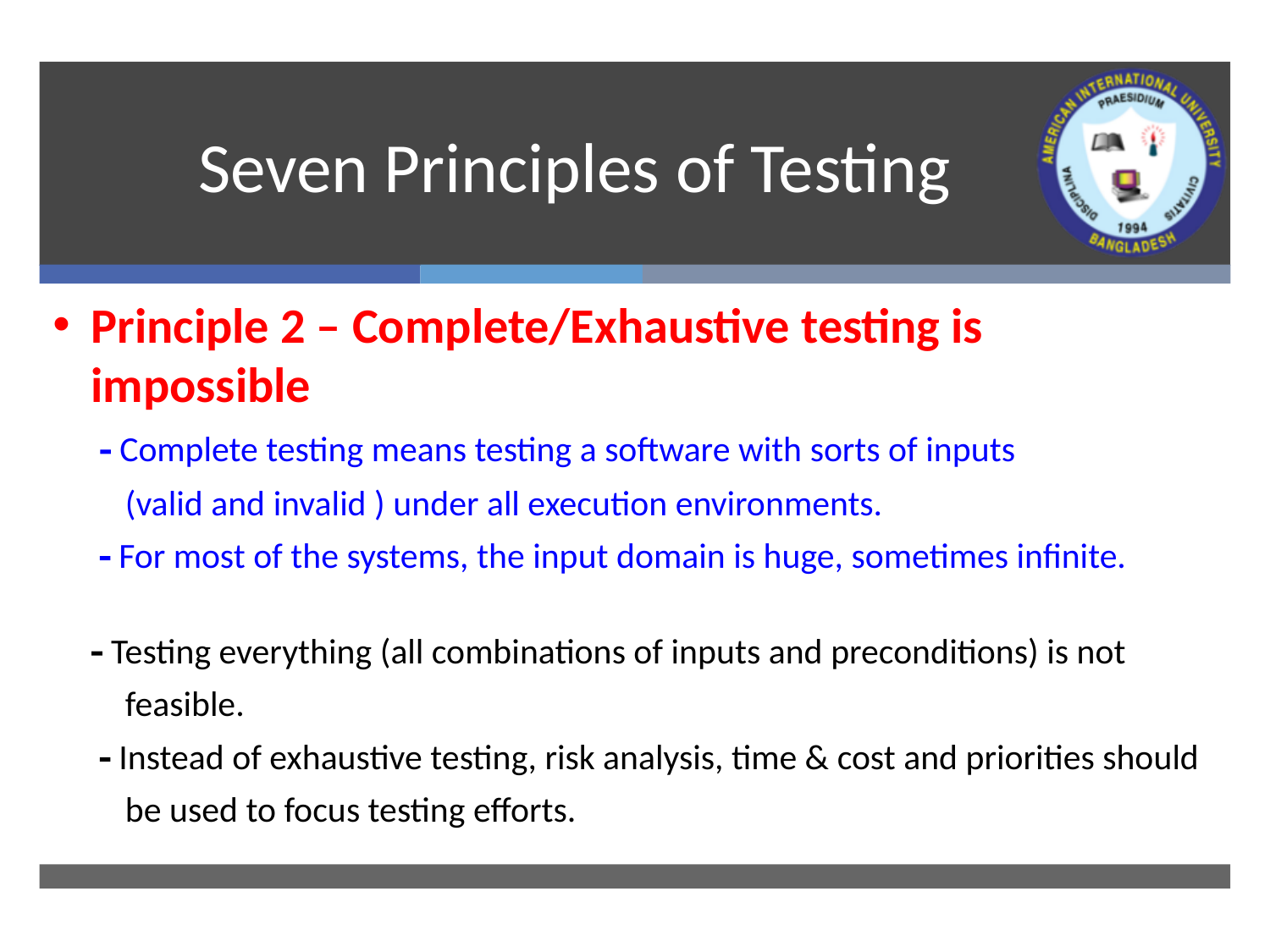

# Seven Principles of Testing
Principle 2 – Complete/Exhaustive testing is impossible
	 − Complete testing means testing a software with sorts of inputs
         (valid and invalid ) under all execution environments.
	 − For most of the systems, the input domain is huge, sometimes infinite.
	− Testing everything (all combinations of inputs and preconditions) is not
         feasible.
	 − Instead of exhaustive testing, risk analysis, time & cost and priorities should
         be used to focus testing efforts.